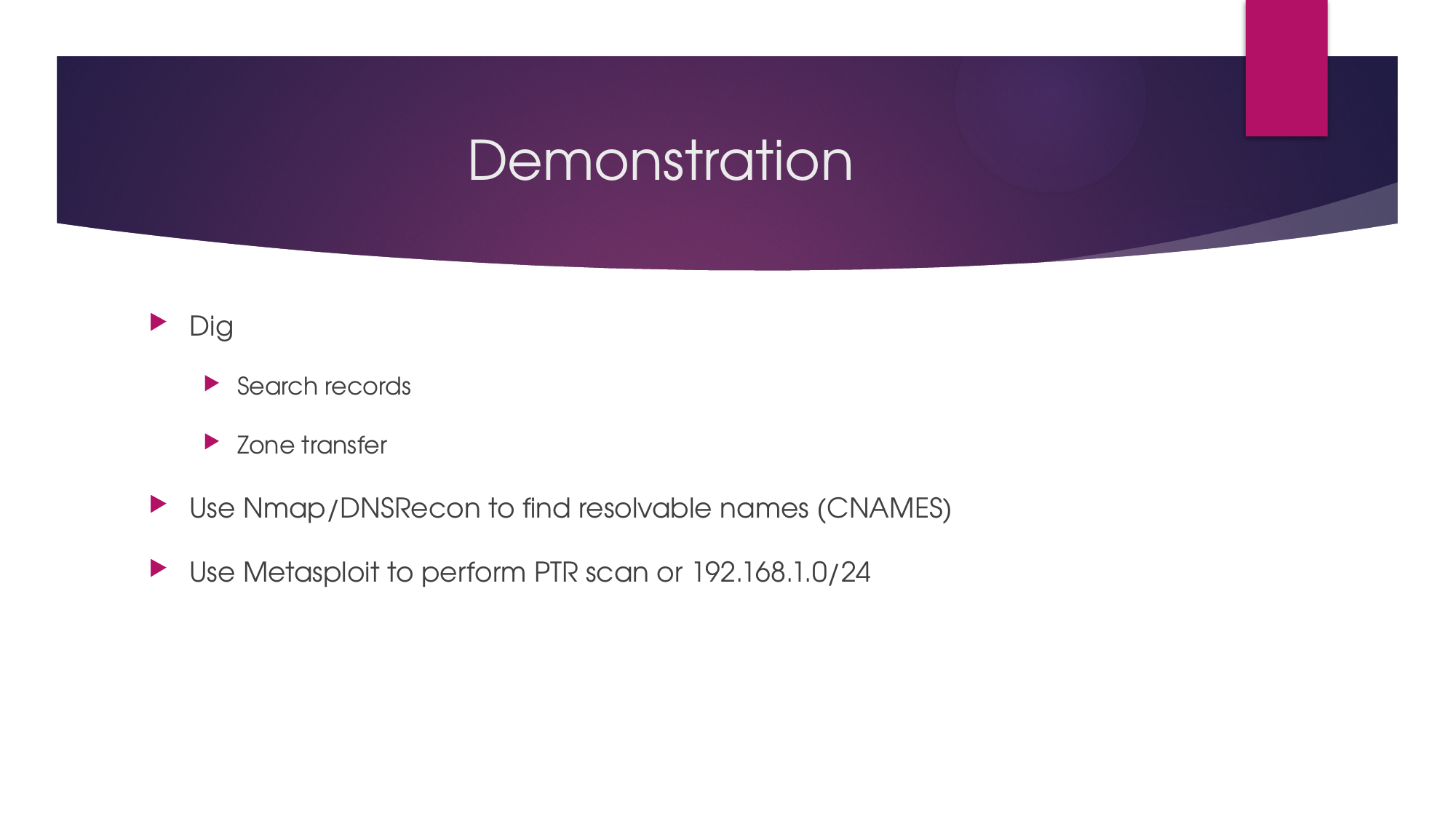

# Demonstration
Dig
Search records
Zone transfer
Use Nmap/DNSRecon to find resolvable names (CNAMES)
Use Metasploit to perform PTR scan or 192.168.1.0/24